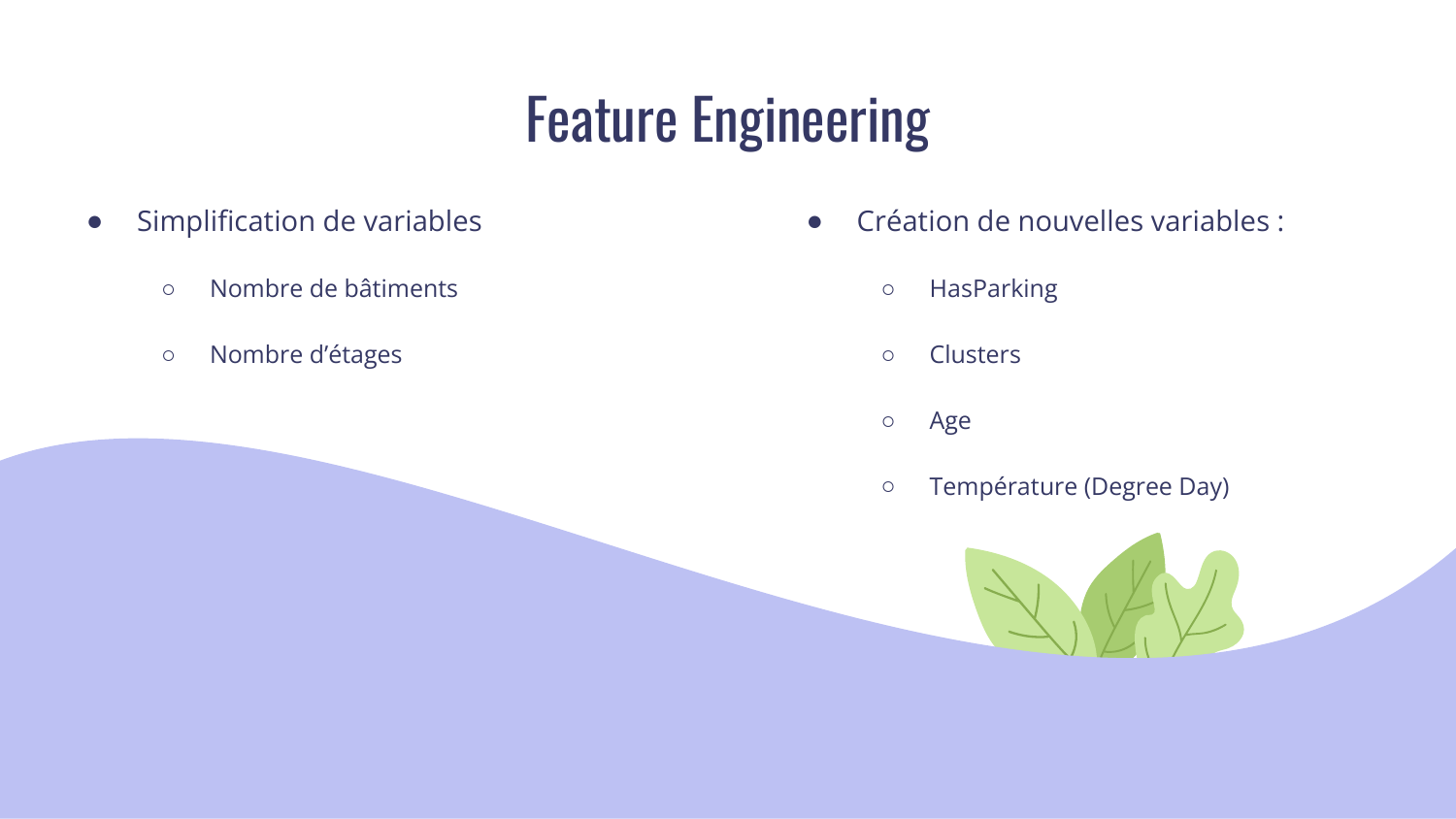

# Feature Engineering
Simplification de variables
Nombre de bâtiments
Nombre d’étages
Création de nouvelles variables :
HasParking
Clusters
Age
Température (Degree Day)